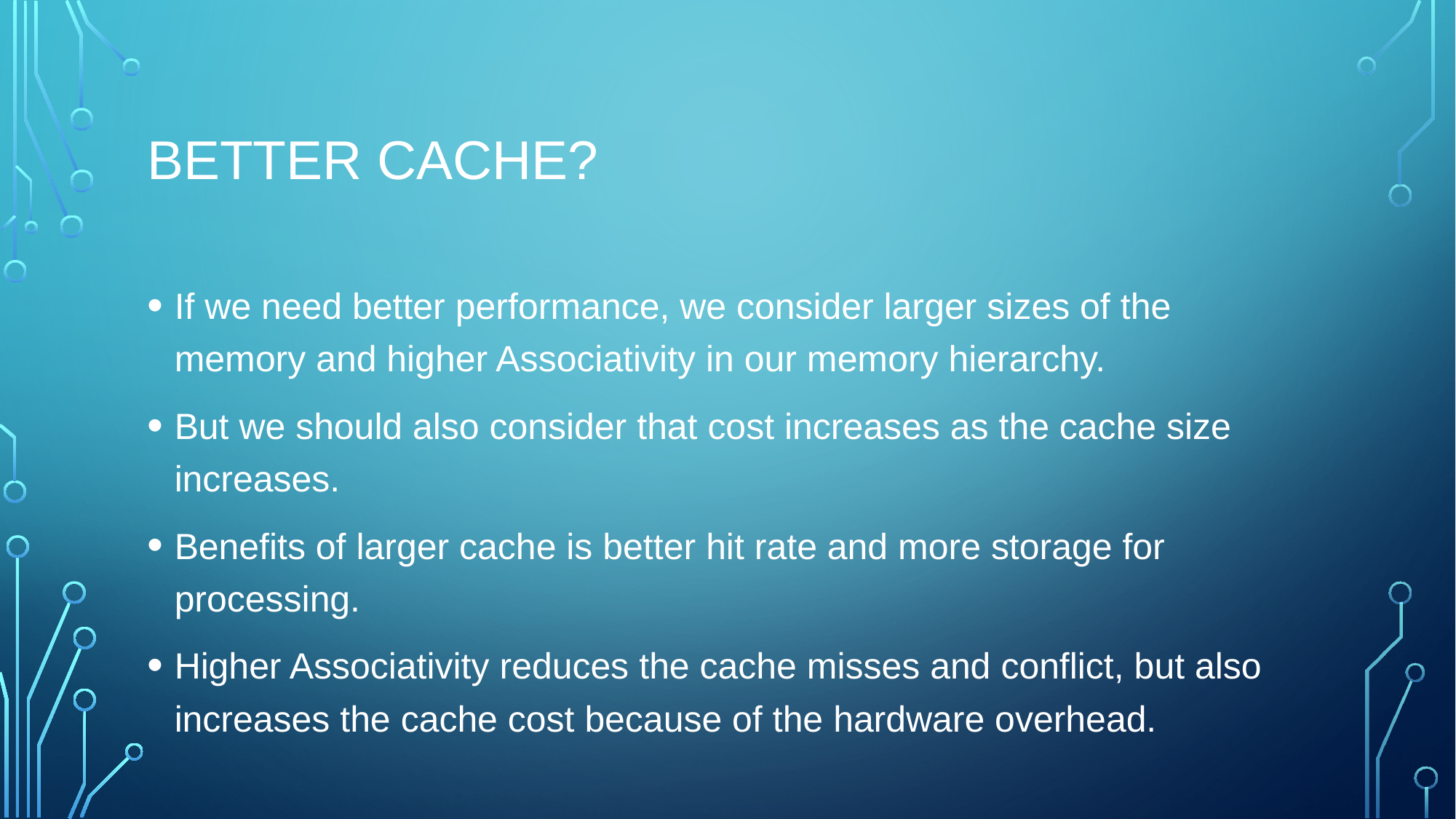

# Better Cache?
If we need better performance, we consider larger sizes of the memory and higher Associativity in our memory hierarchy.
But we should also consider that cost increases as the cache size increases.
Benefits of larger cache is better hit rate and more storage for processing.
Higher Associativity reduces the cache misses and conflict, but also increases the cache cost because of the hardware overhead.